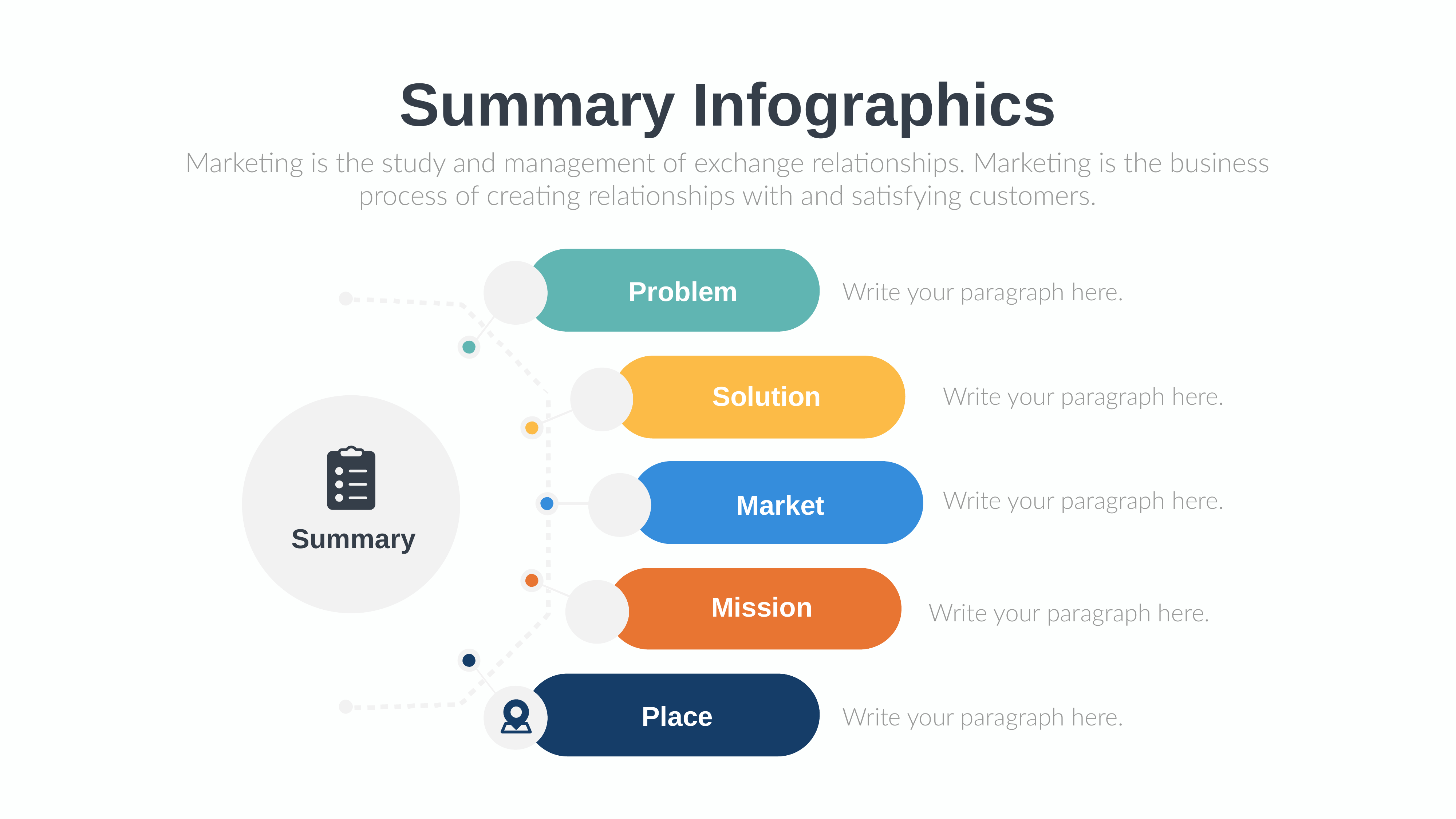

Summary Infographics
Marketing is the study and management of exchange relationships. Marketing is the business process of creating relationships with and satisfying customers.

Problem
Write your paragraph here.

Solution
Write your paragraph here.

Write your paragraph here.
Market

Summary

Mission

Write your paragraph here.

Place
Write your paragraph here.